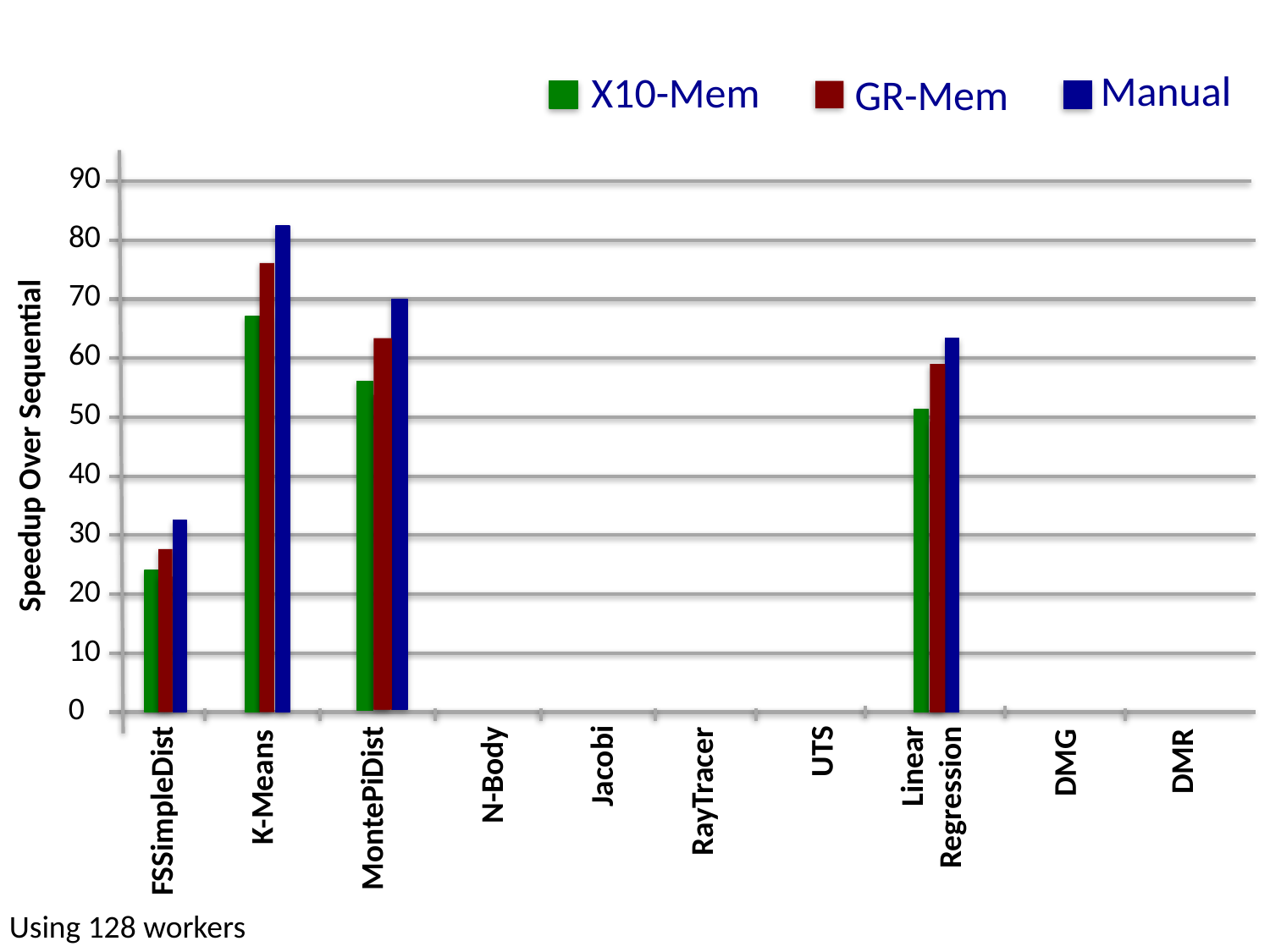

Manual

X10-Mem

GR-Mem

90
80

70

60

50

Speedup Over Sequential

40
30

20

10
0
UTS
DMR
DMG
Jacobi
N-Body
Linear
Regression
K-Means
RayTracer
MontePiDist
FSSimpleDist
Using 128 workers